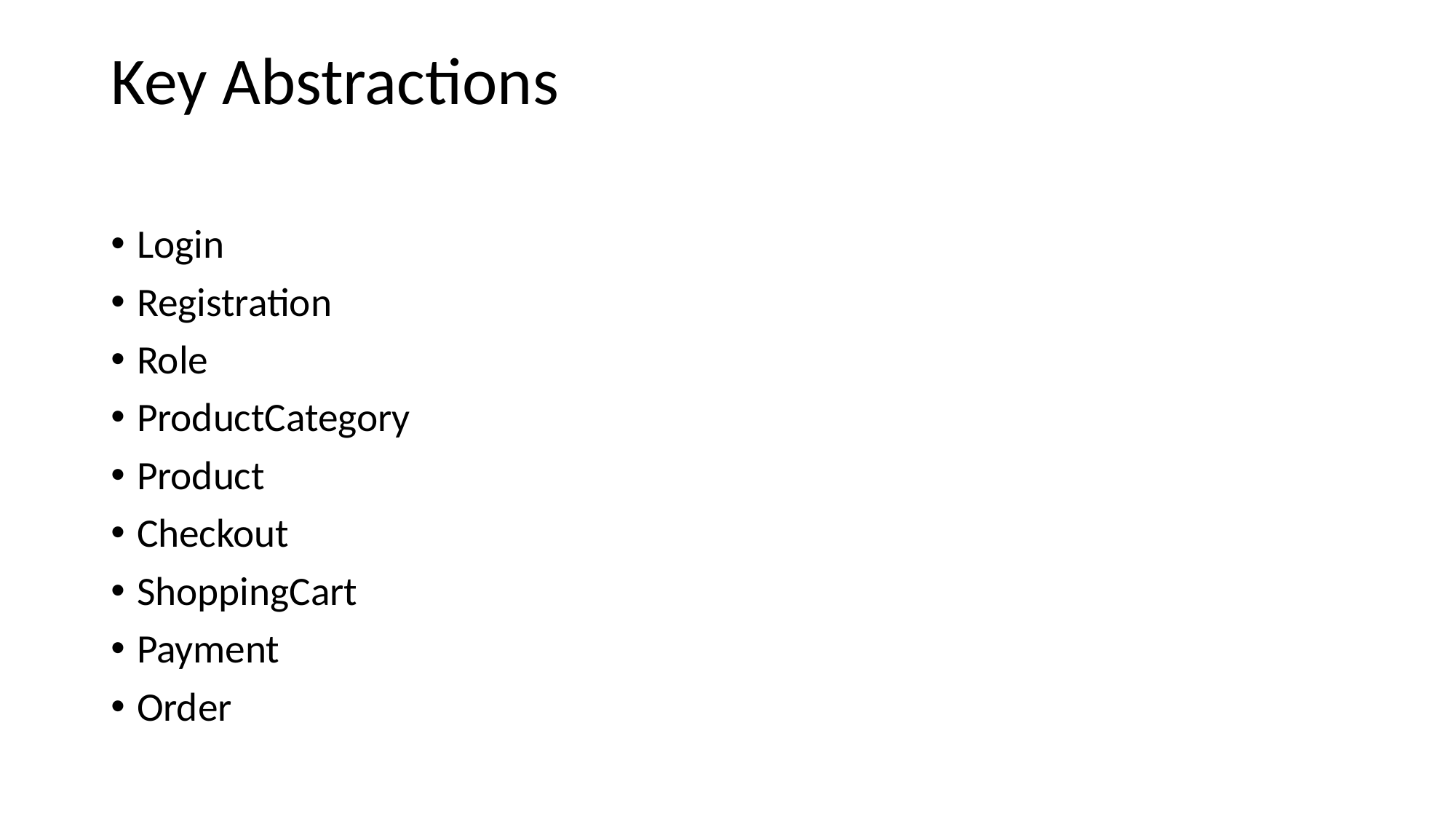

# Key Abstractions
Login
Registration
Role
ProductCategory
Product
Checkout
ShoppingCart
Payment
Order